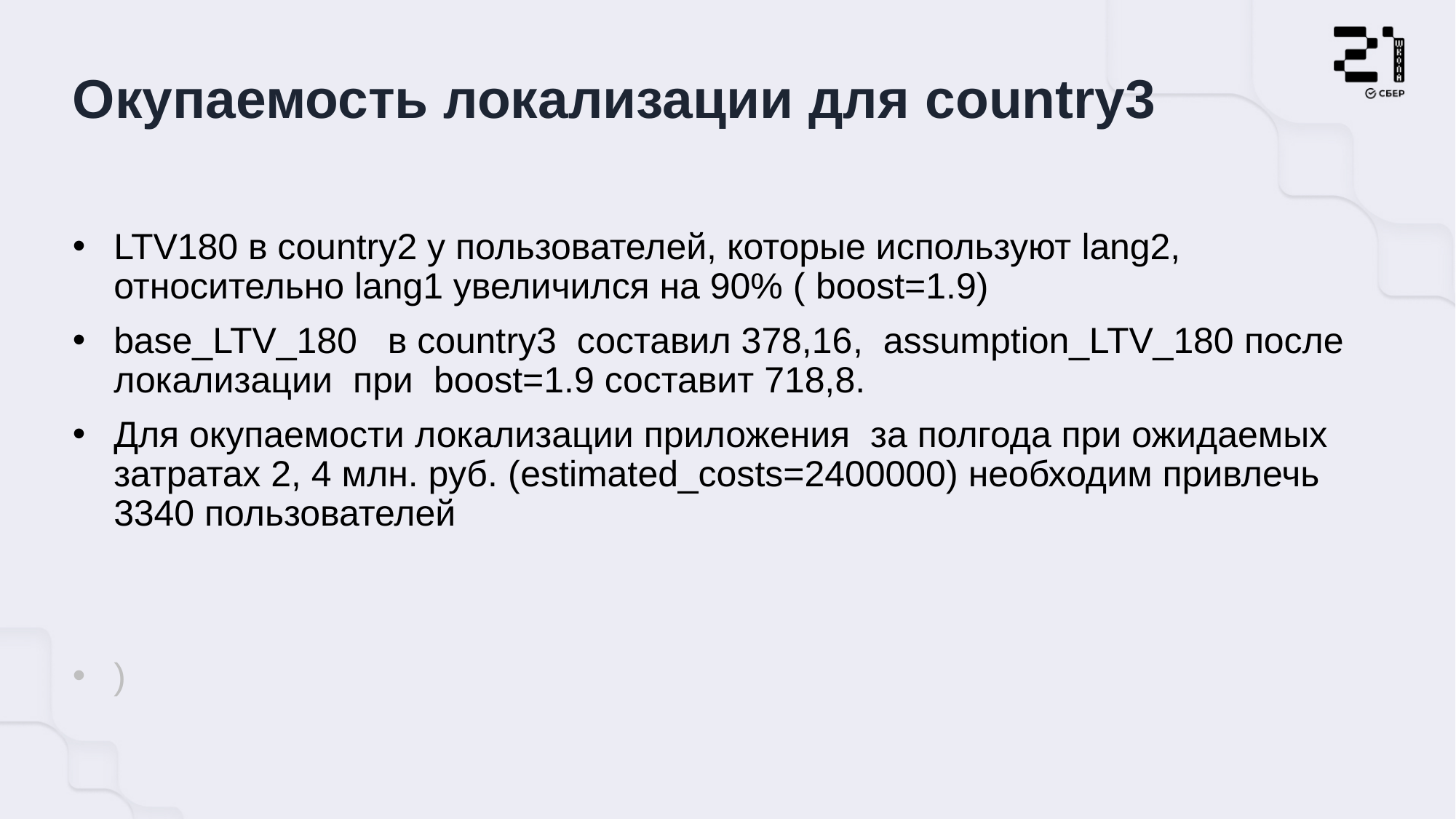

# Окупаемость локализации для country3

LTV180 в country2 у пользователей, которые используют lang2, относительно lang1 увеличился на 90% ( boost=1.9)
base_LTV_180   в country3  составил 378,16,  assumption_LTV_180 после локализации  при  boost=1.9 составит 718,8.
Для окупаемости локализации приложения  за полгода при ожидаемых затратах 2, 4 млн. руб. (estimated_costs=2400000) необходим привлечь 3340 пользователей

)